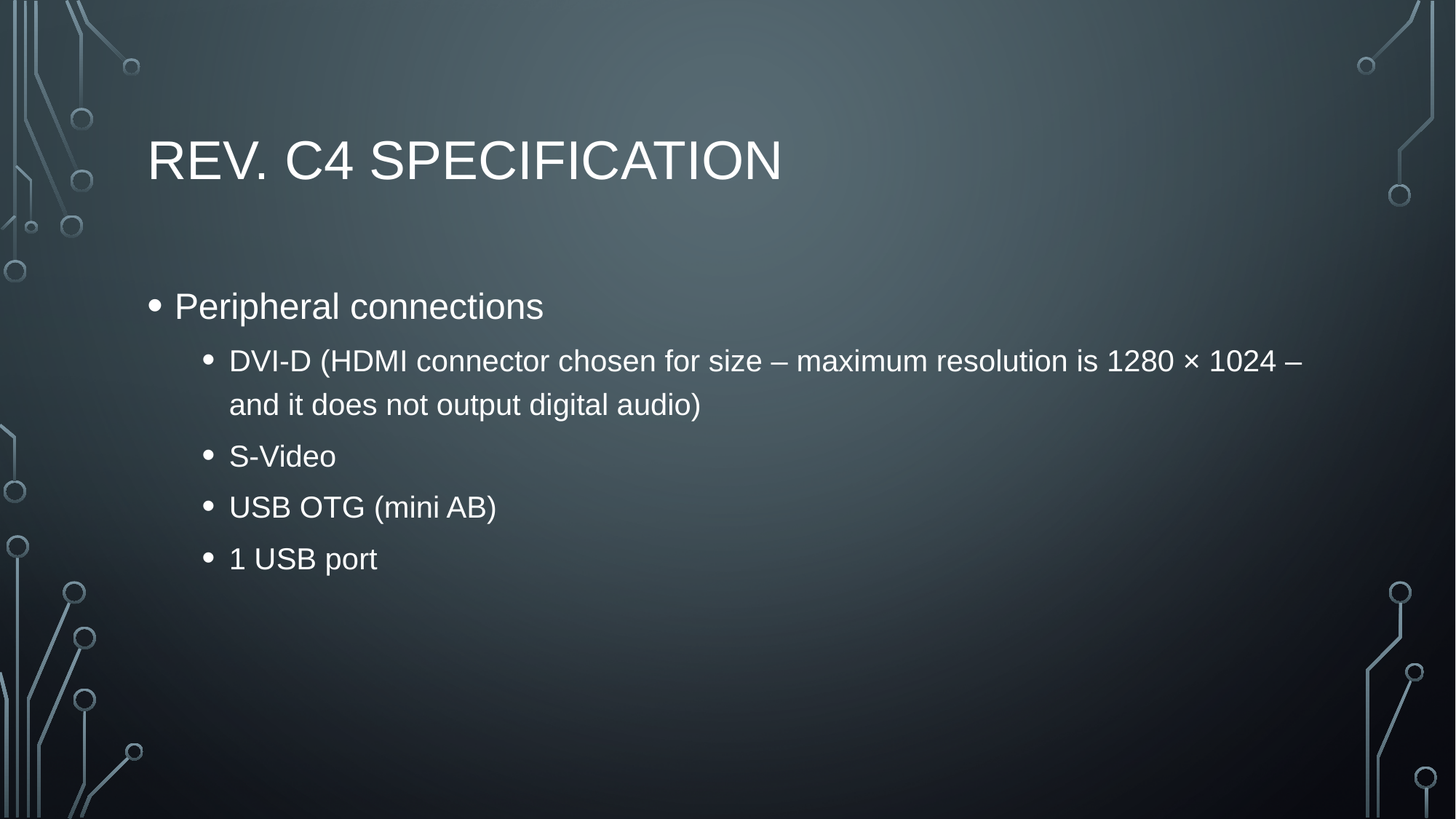

# Rev. c4 specification
Peripheral connections
DVI-D (HDMI connector chosen for size – maximum resolution is 1280 × 1024 – and it does not output digital audio)
S-Video
USB OTG (mini AB)
1 USB port